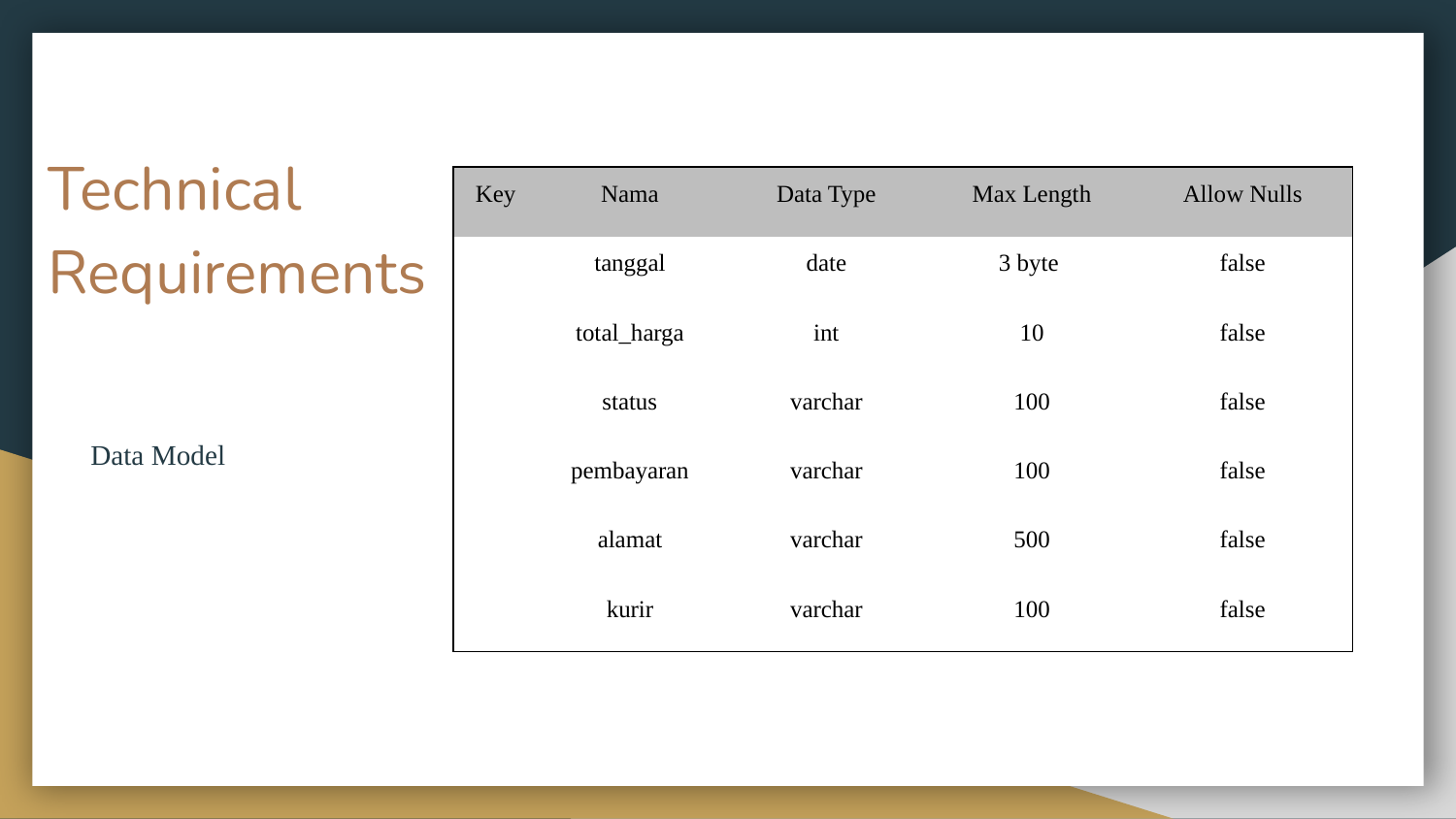

# Technical Requirements
| Key | Nama | Data Type | Max Length | Allow Nulls |
| --- | --- | --- | --- | --- |
|  | tanggal | date | 3 byte | false |
|  | total\_harga | int | 10 | false |
|  | status | varchar | 100 | false |
|  | pembayaran | varchar | 100 | false |
|  | alamat | varchar | 500 | false |
|  | kurir | varchar | 100 | false |
Data Model